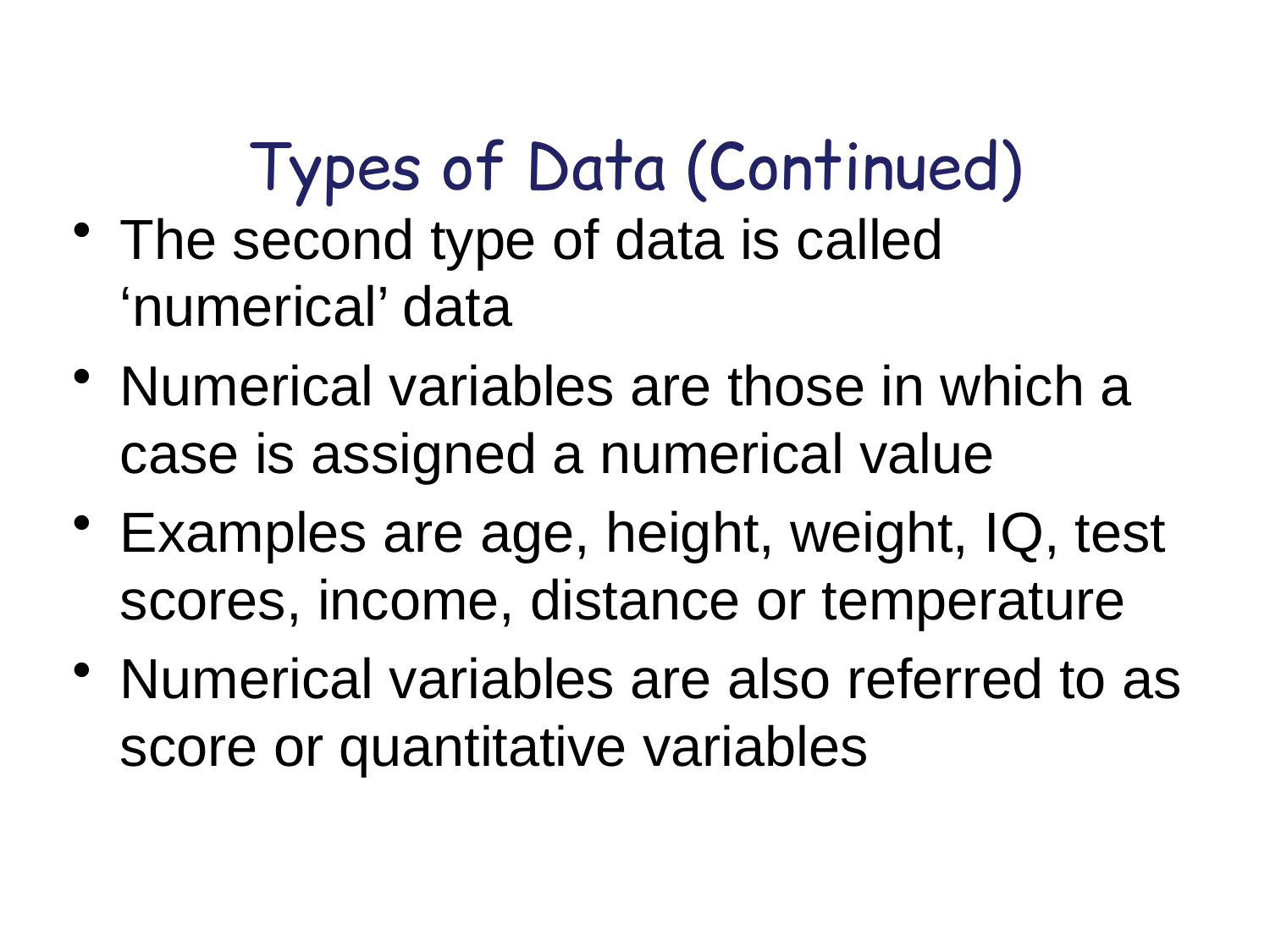

Types of Data (Continued)
The second type of data is called ‘numerical’ data
Numerical variables are those in which a case is assigned a numerical value
Examples are age, height, weight, IQ, test scores, income, distance or temperature
Numerical variables are also referred to as score or quantitative variables